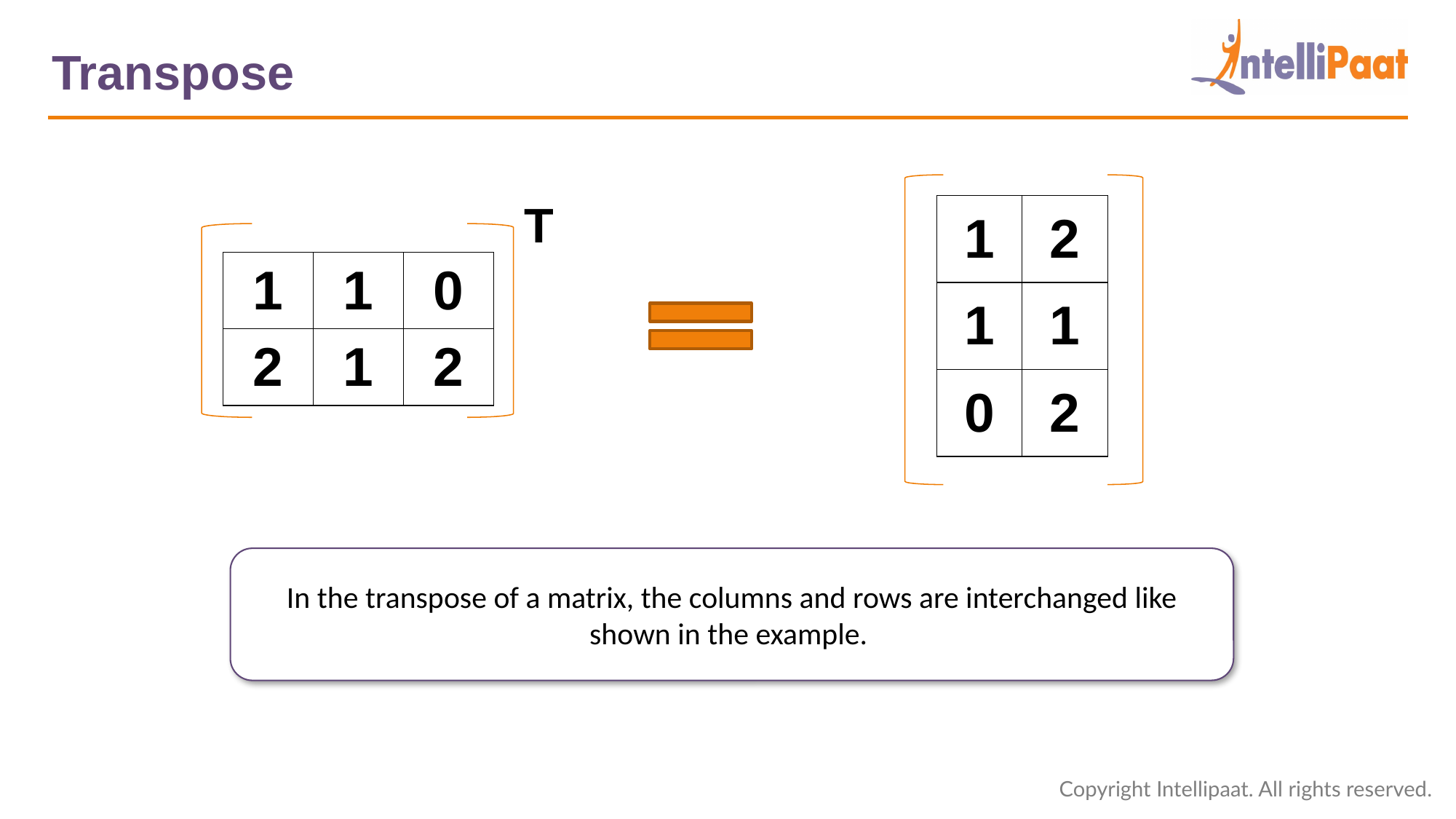

Transpose

T
| 1 | 2 |
| --- | --- |
| 1 | 1 |
| 0 | 2 |

| 1 | 1 | 0 |
| --- | --- | --- |
| 2 | 1 | 2 |

In the transpose of a matrix, the columns and rows are interchanged like shown in the example.